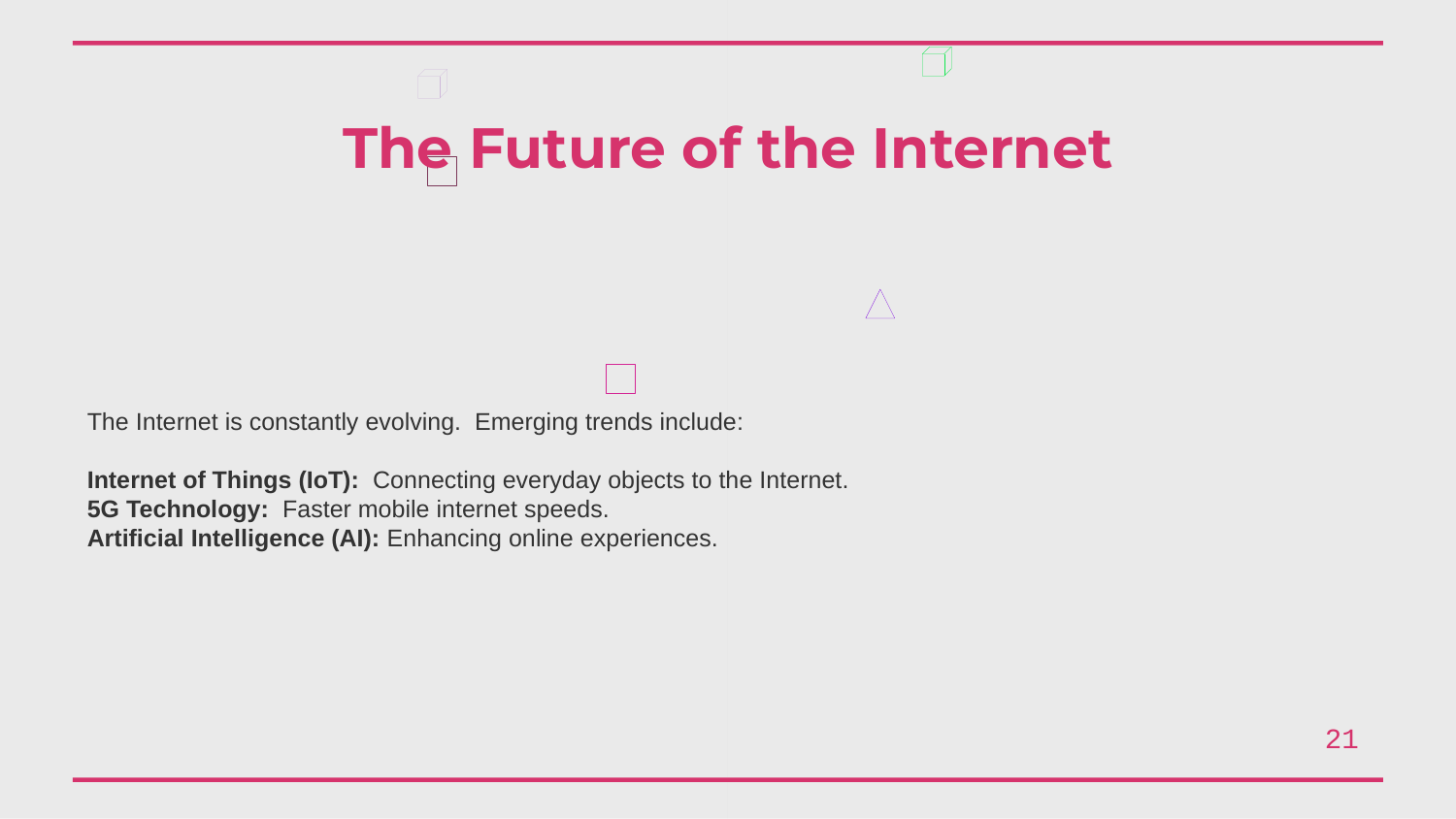

The Future of the Internet

The Internet is constantly evolving.  Emerging trends include:

Internet of Things (IoT):  Connecting everyday objects to the Internet.
5G Technology:  Faster mobile internet speeds.
Artificial Intelligence (AI): Enhancing online experiences.

21